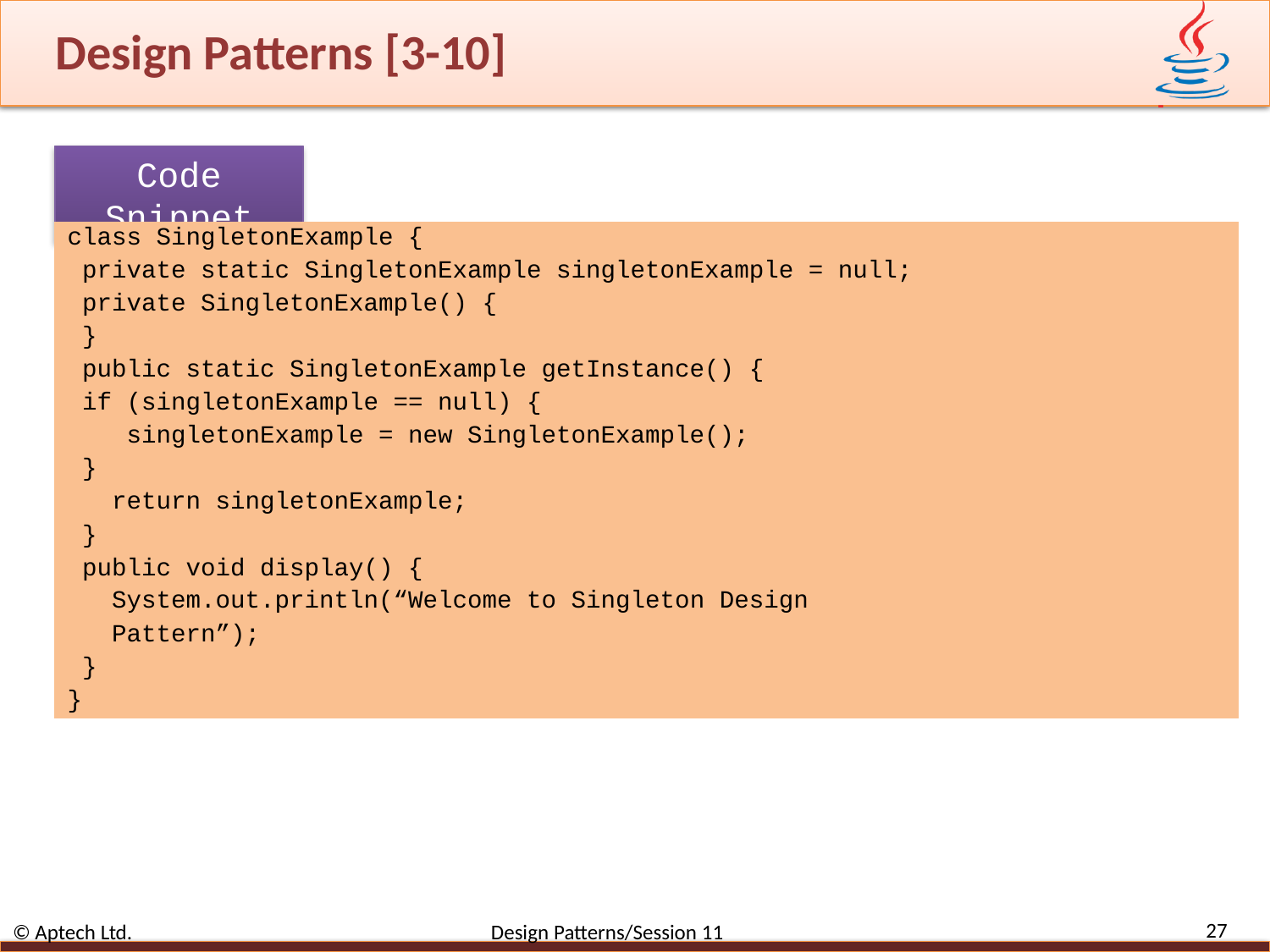

# Design Patterns [3-10]

Code Snippet
class SingletonExample {
 private static SingletonExample singletonExample = null;
 private SingletonExample() {
 }
 public static SingletonExample getInstance() {
 if (singletonExample == null) {
    singletonExample = new SingletonExample();
 }
   return singletonExample;
 }
 public void display() {
   System.out.println(“Welcome to Singleton Design
   Pattern”);
 }
}
27
© Aptech Ltd.                                                                          Design Patterns/Session 11